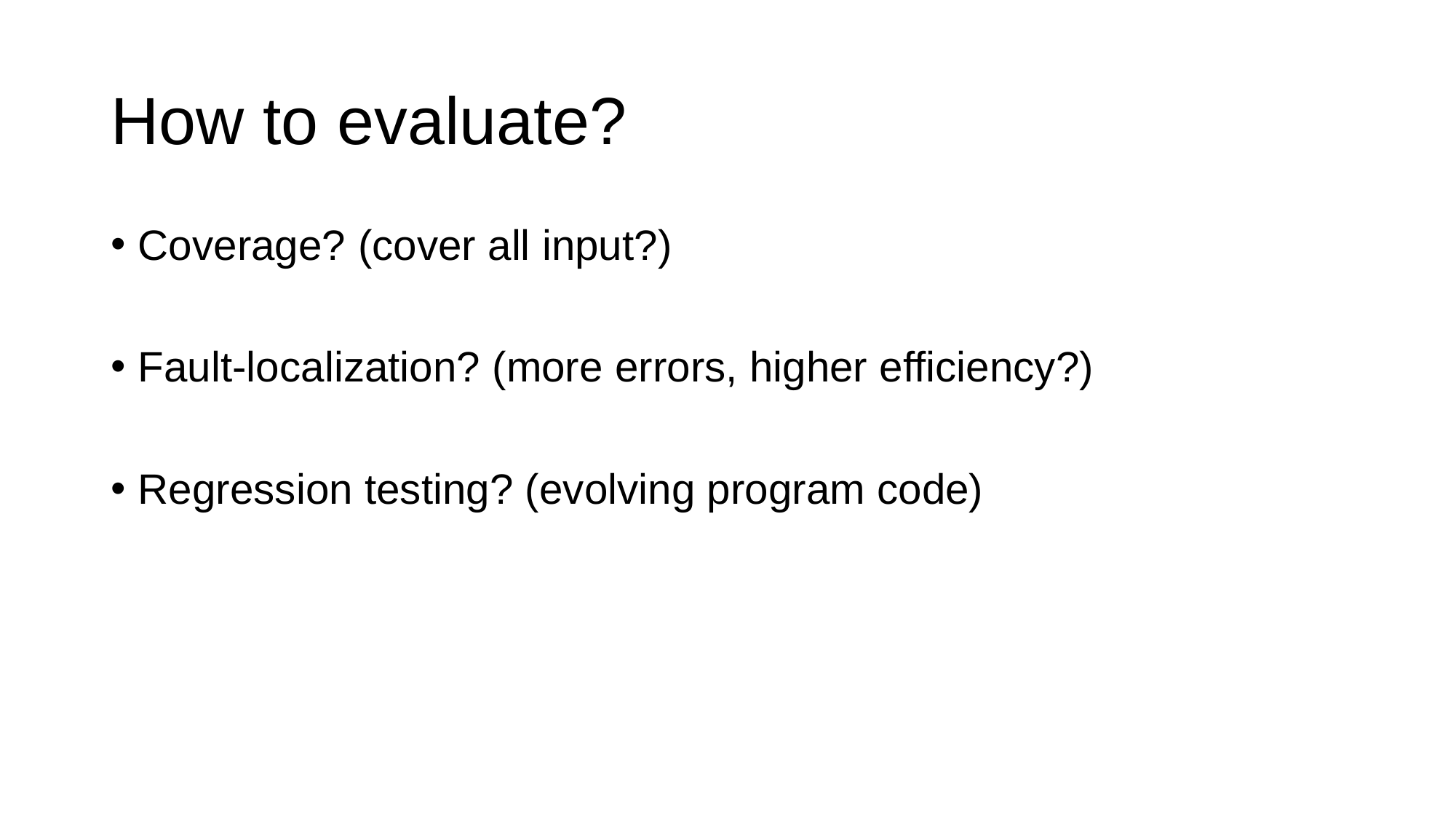

# How to evaluate?
Coverage? (cover all input?)

Fault-localization? (more errors, higher efficiency?)

Regression testing? (evolving program code)